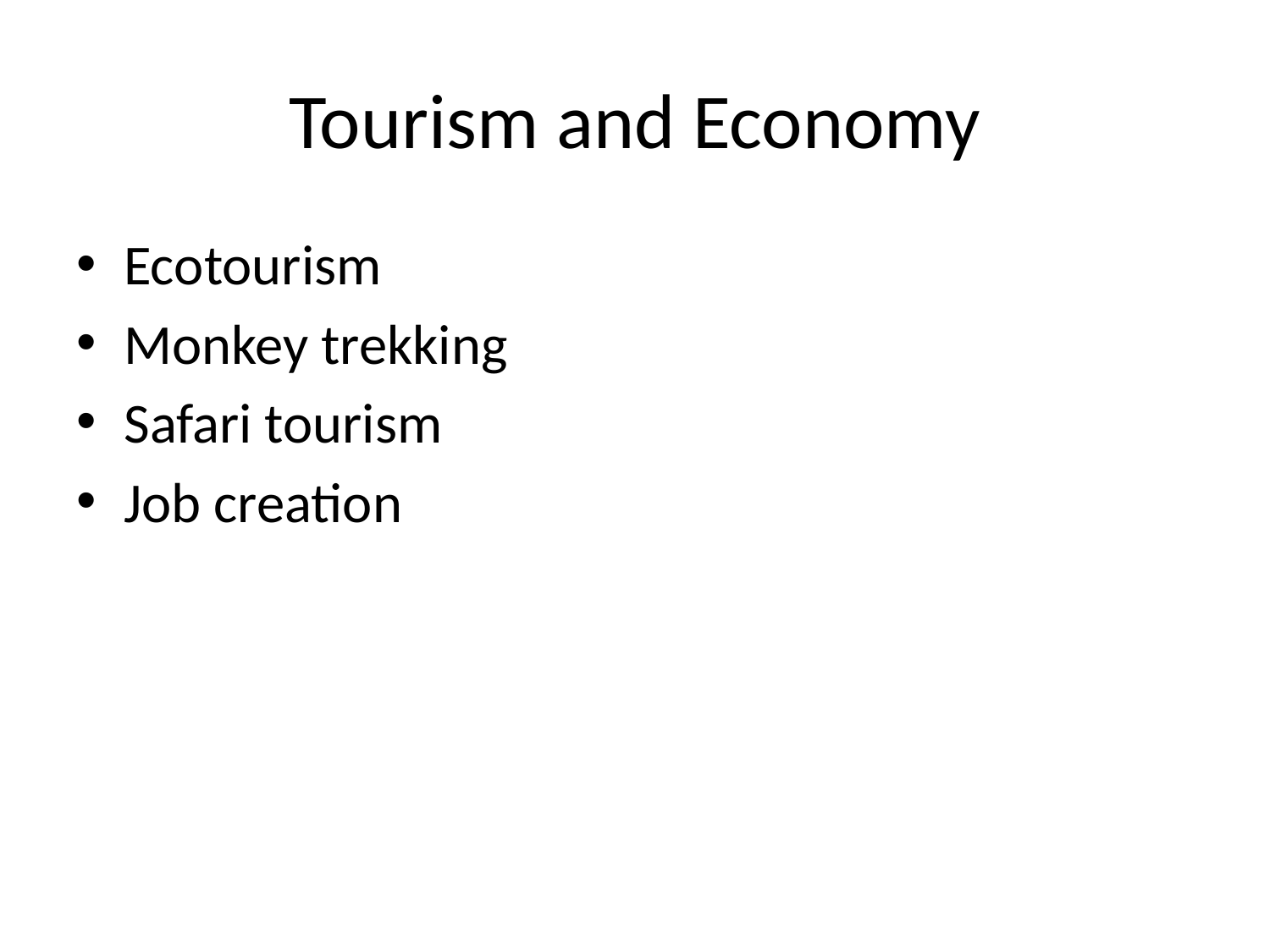

# Tourism and Economy
Ecotourism
Monkey trekking
Safari tourism
Job creation